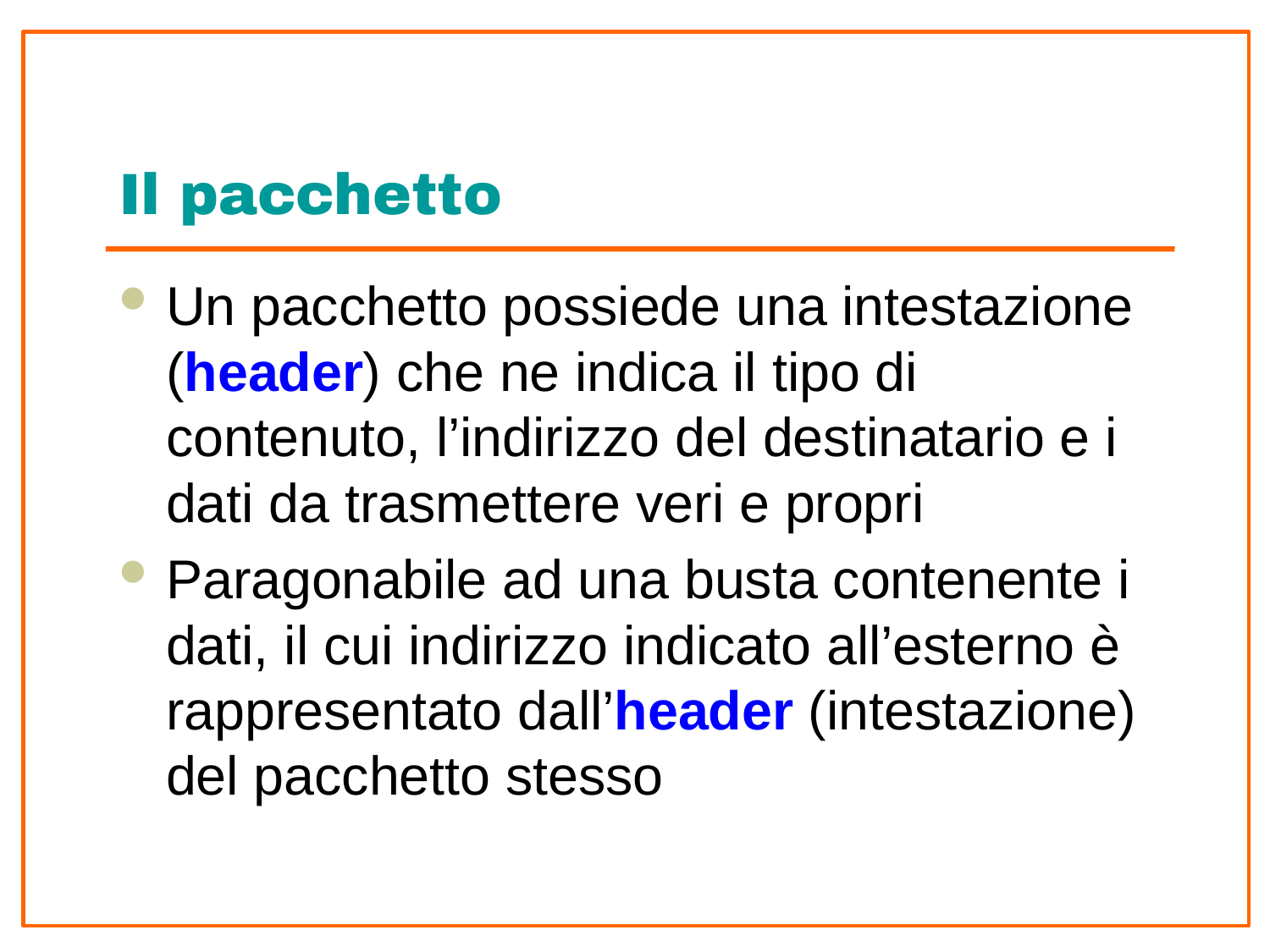

# Il pacchetto
Un pacchetto possiede una intestazione (header) che ne indica il tipo di contenuto, l’indirizzo del destinatario e i dati da trasmettere veri e propri
Paragonabile ad una busta contenente i dati, il cui indirizzo indicato all’esterno è rappresentato dall’header (intestazione) del pacchetto stesso